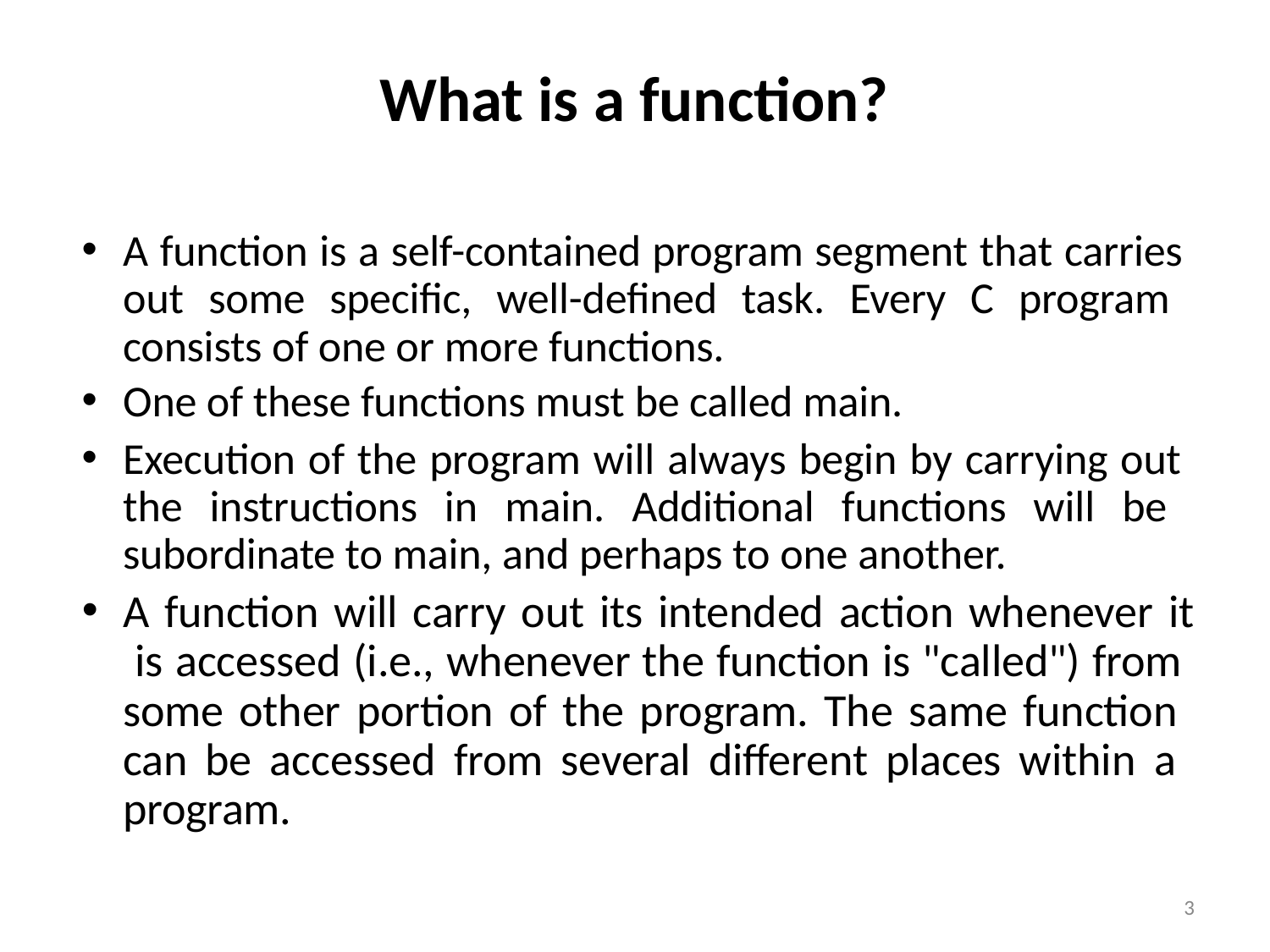

# What is a function?
A function is a self-contained program segment that carries  out some specific, well-defined task. Every C program  consists of one or more functions.
One of these functions must be called main.
Execution of the program will always begin by carrying out  the instructions in main. Additional functions will be  subordinate to main, and perhaps to one another.
A function will carry out its intended action whenever it  is accessed (i.e., whenever the function is "called") from  some other portion of the program. The same function  can be accessed from several different places within a  program.
3